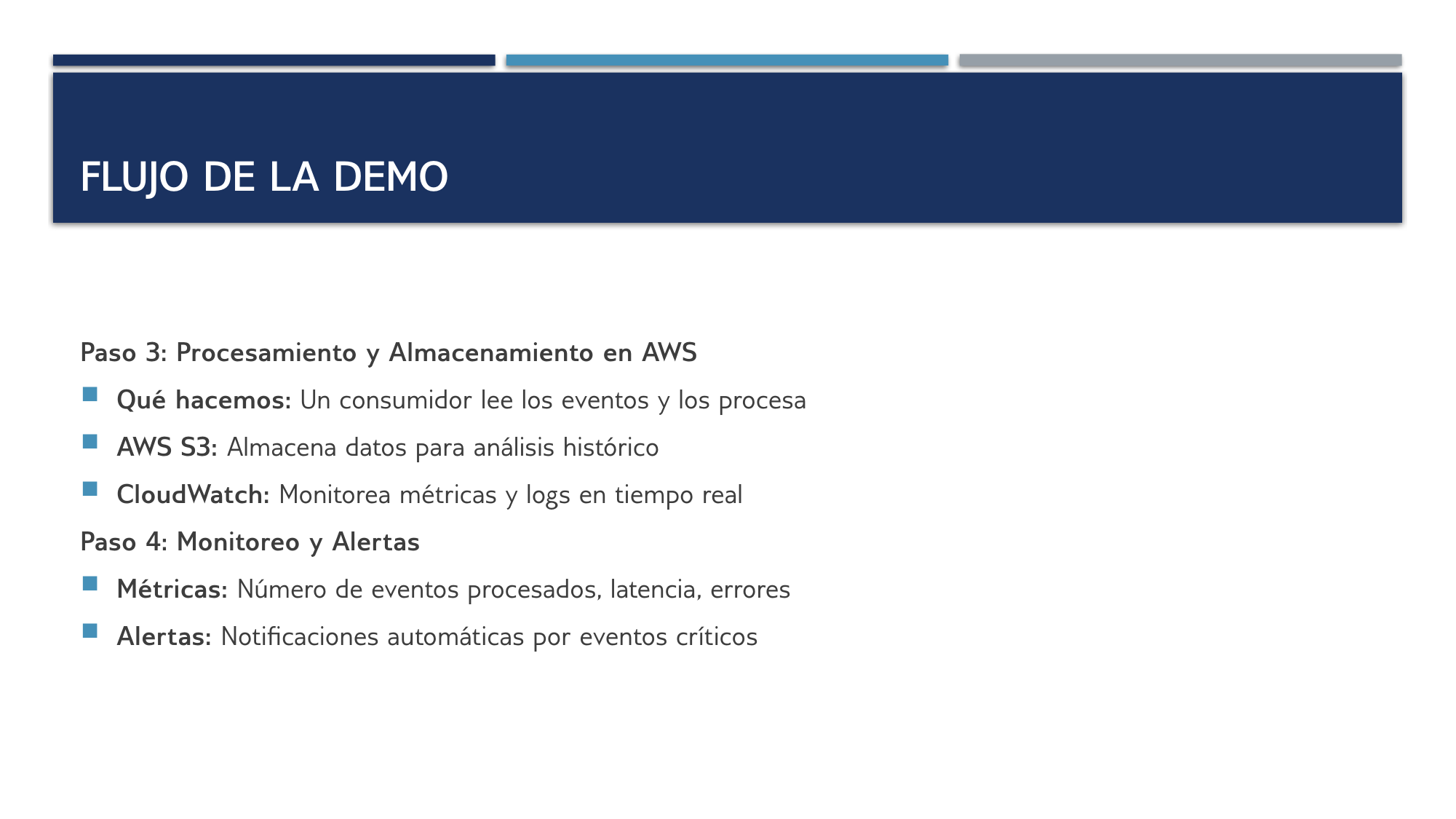

# Flujo de la Demo
Paso 3: Procesamiento y Almacenamiento en AWS
Qué hacemos: Un consumidor lee los eventos y los procesa
AWS S3: Almacena datos para análisis histórico
CloudWatch: Monitorea métricas y logs en tiempo real
Paso 4: Monitoreo y Alertas
Métricas: Número de eventos procesados, latencia, errores
Alertas: Notificaciones automáticas por eventos críticos